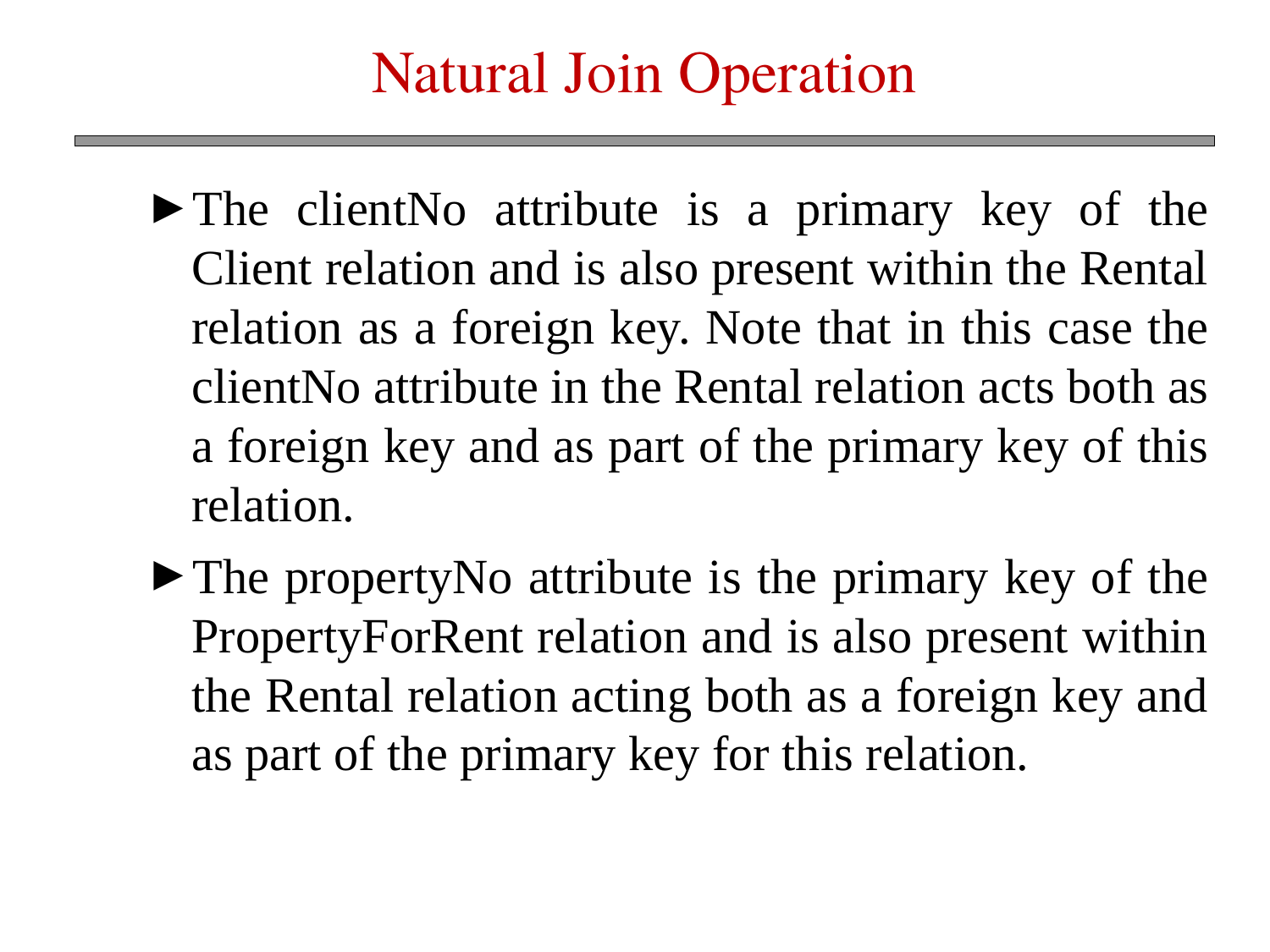

Natural Join Operation

The clientNo attribute is a primary key of the Client relation and is also present within the Rental relation as a foreign key. Note that in this case the clientNo attribute in the Rental relation acts both as a foreign key and as part of the primary key of this relation.
The propertyNo attribute is the primary key of the PropertyForRent relation and is also present within the Rental relation acting both as a foreign key and as part of the primary key for this relation.